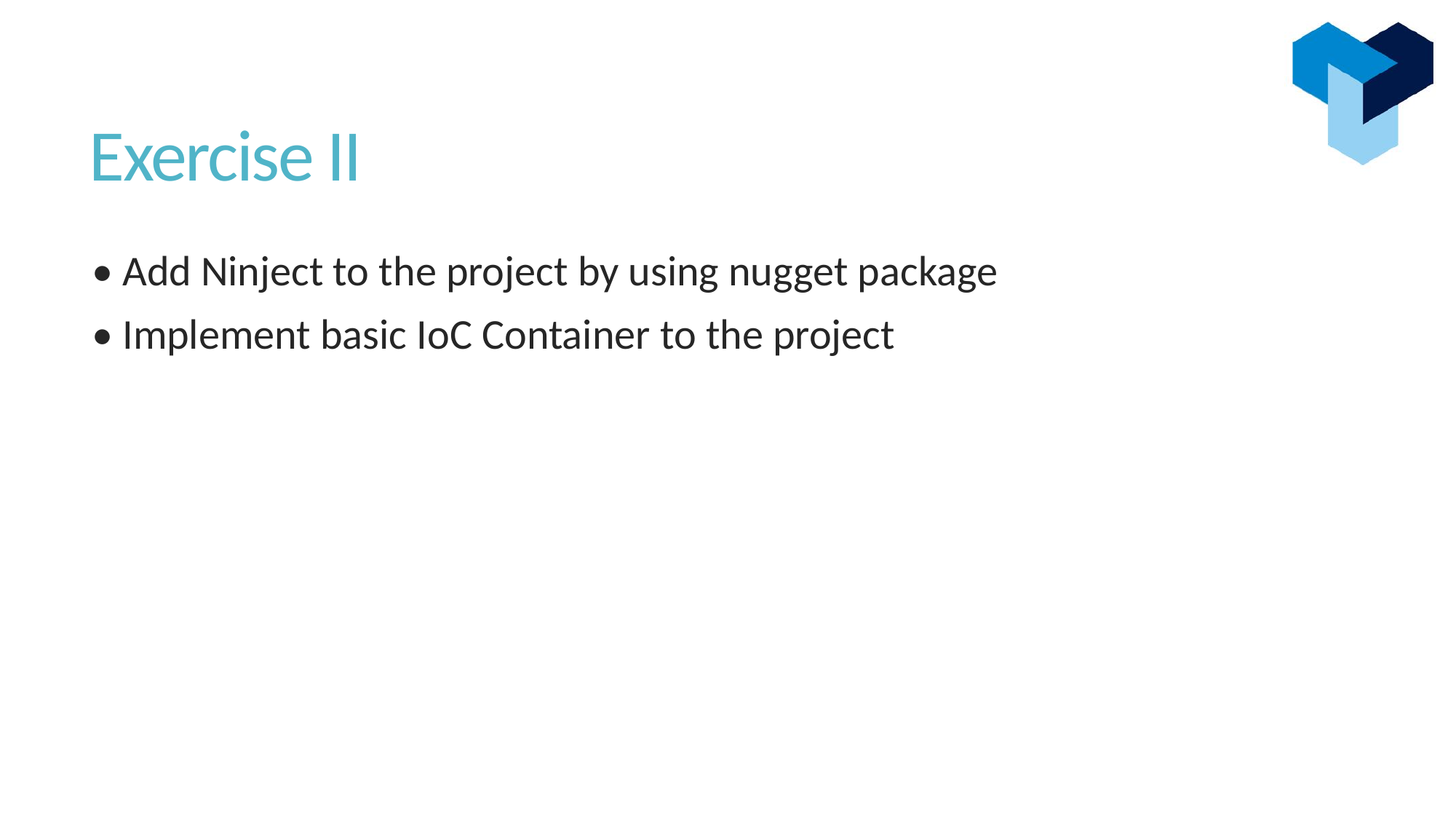

# Exercise II
• Add Ninject to the project by using nugget package
• Implement basic IoC Container to the project